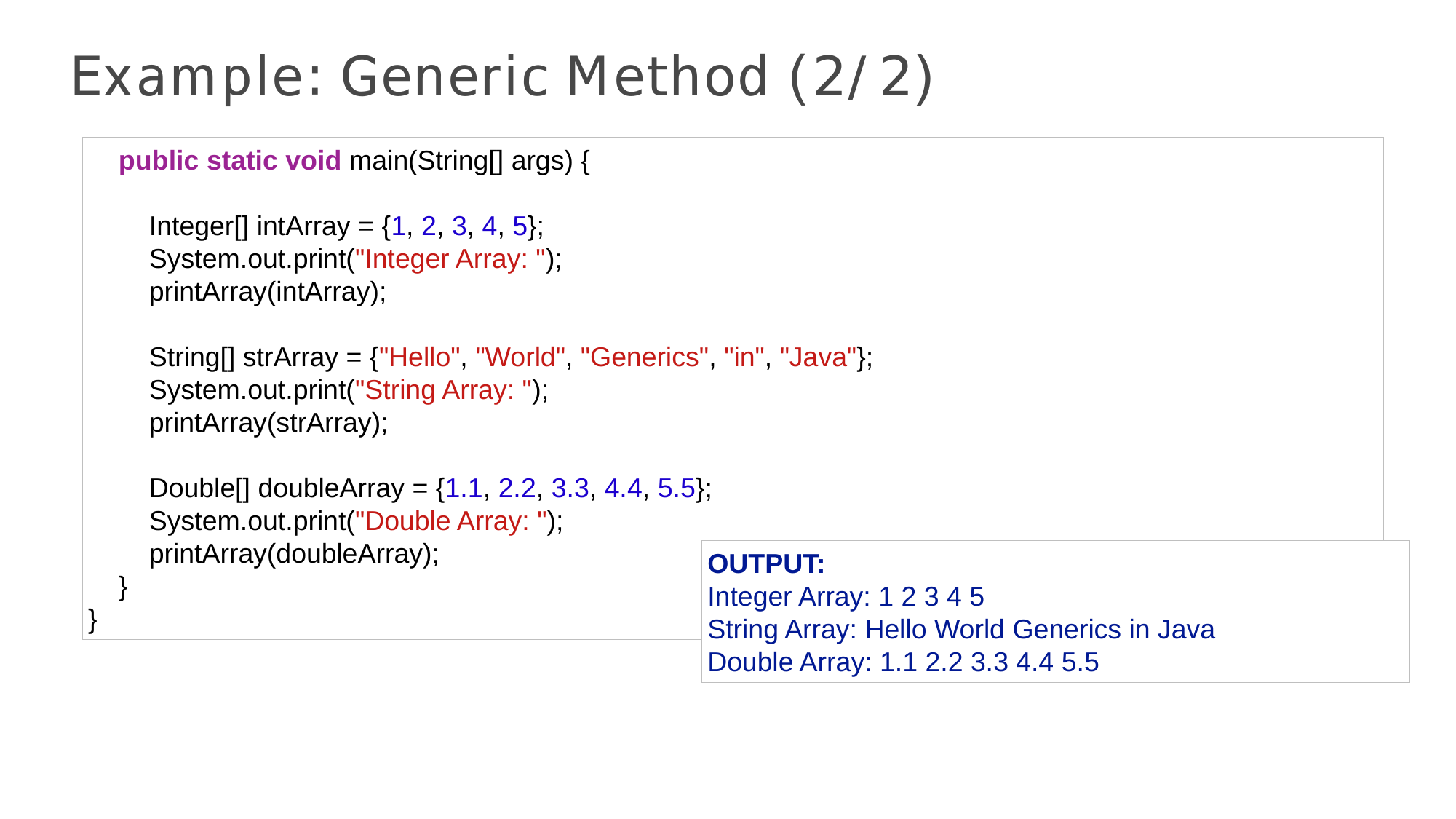

# Example: Generic Method (2/2)
    public static void main(String[] args) {

        Integer[] intArray = {1, 2, 3, 4, 5};
        System.out.print("Integer Array: ");
        printArray(intArray);
        String[] strArray = {"Hello", "World", "Generics", "in", "Java"};
        System.out.print("String Array: ");
        printArray(strArray);
        Double[] doubleArray = {1.1, 2.2, 3.3, 4.4, 5.5};
        System.out.print("Double Array: ");
        printArray(doubleArray);
    }
}
OUTPUT:
Integer Array: 1 2 3 4 5
String Array: Hello World Generics in Java
Double Array: 1.1 2.2 3.3 4.4 5.5
8